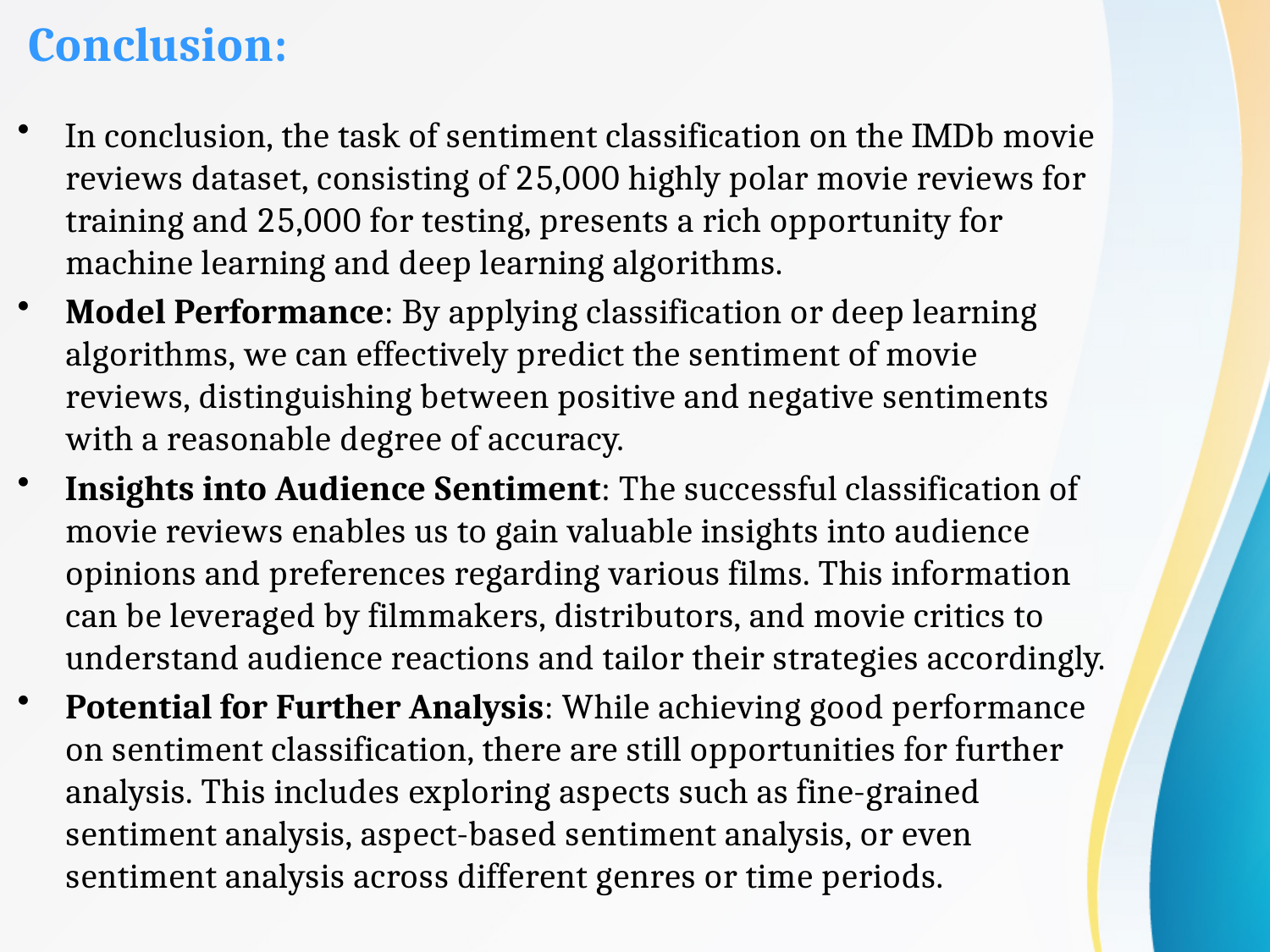

# Conclusion:
In conclusion, the task of sentiment classification on the IMDb movie reviews dataset, consisting of 25,000 highly polar movie reviews for training and 25,000 for testing, presents a rich opportunity for machine learning and deep learning algorithms.
Model Performance: By applying classification or deep learning algorithms, we can effectively predict the sentiment of movie reviews, distinguishing between positive and negative sentiments with a reasonable degree of accuracy.
Insights into Audience Sentiment: The successful classification of movie reviews enables us to gain valuable insights into audience opinions and preferences regarding various films. This information can be leveraged by filmmakers, distributors, and movie critics to understand audience reactions and tailor their strategies accordingly.
Potential for Further Analysis: While achieving good performance on sentiment classification, there are still opportunities for further analysis. This includes exploring aspects such as fine-grained sentiment analysis, aspect-based sentiment analysis, or even sentiment analysis across different genres or time periods.